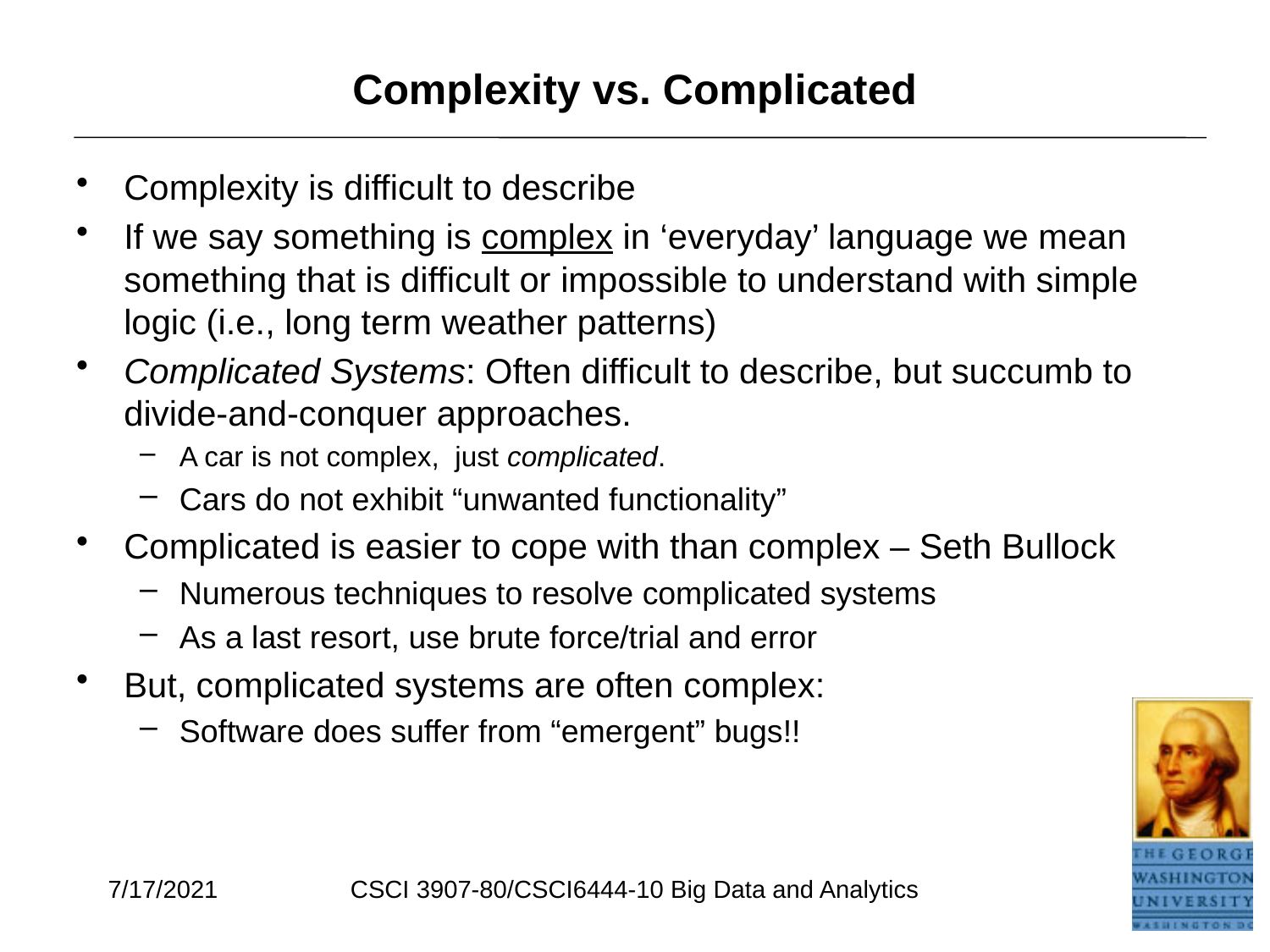

# Complexity vs. Complicated
Complexity is difficult to describe
If we say something is complex in ‘everyday’ language we mean something that is difficult or impossible to understand with simple logic (i.e., long term weather patterns)
Complicated Systems: Often difficult to describe, but succumb to divide-and-conquer approaches.
A car is not complex,  just complicated.
Cars do not exhibit “unwanted functionality”
Complicated is easier to cope with than complex – Seth Bullock
Numerous techniques to resolve complicated systems
As a last resort, use brute force/trial and error
But, complicated systems are often complex:
Software does suffer from “emergent” bugs!!
7/17/2021
CSCI 3907-80/CSCI6444-10 Big Data and Analytics